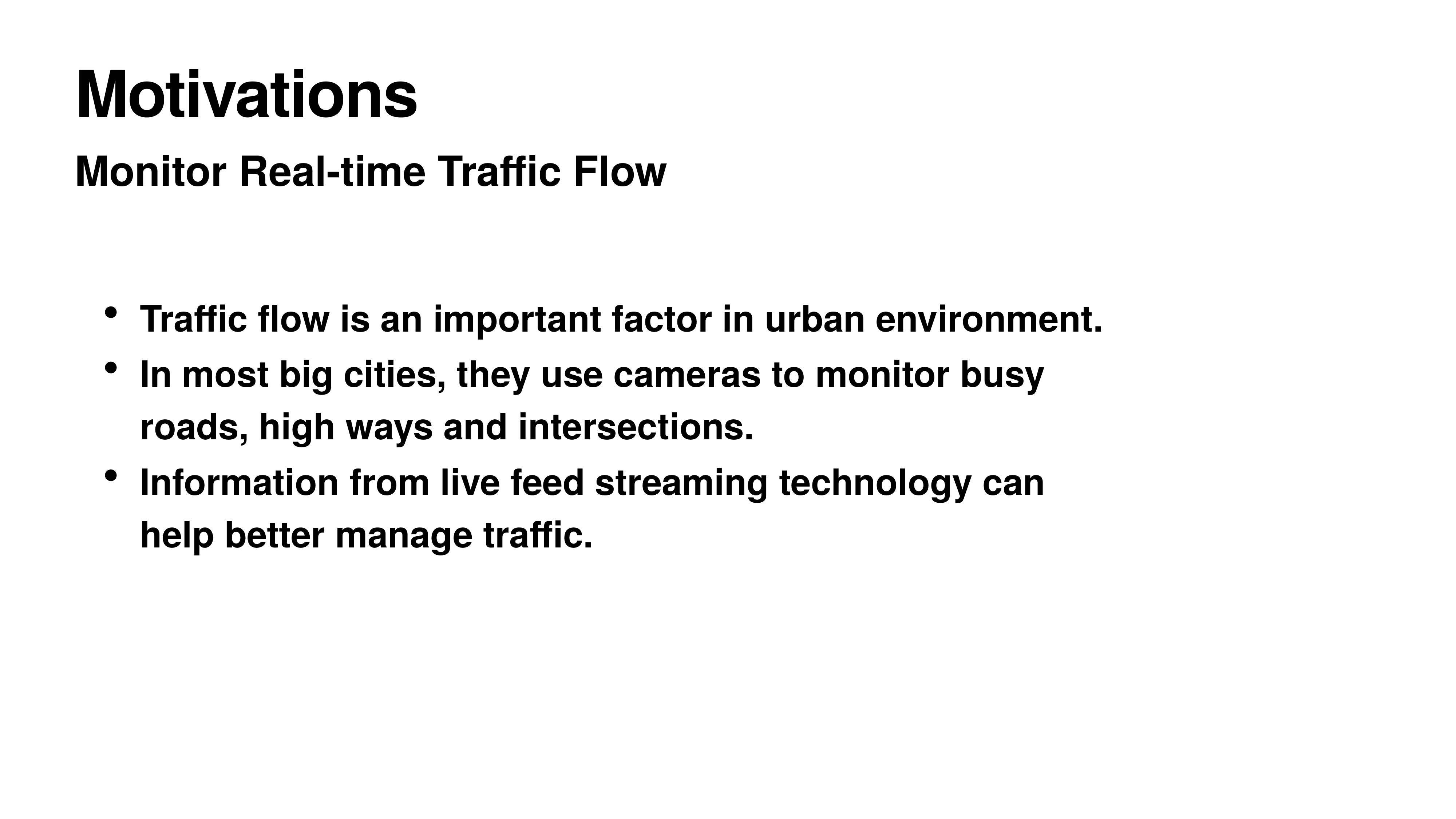

# Motivations
Monitor Real-time Traffic Flow
Traffic flow is an important factor in urban environment.
In most big cities, they use cameras to monitor busy roads, high ways and intersections.
Information from live feed streaming technology can help better manage traffic.